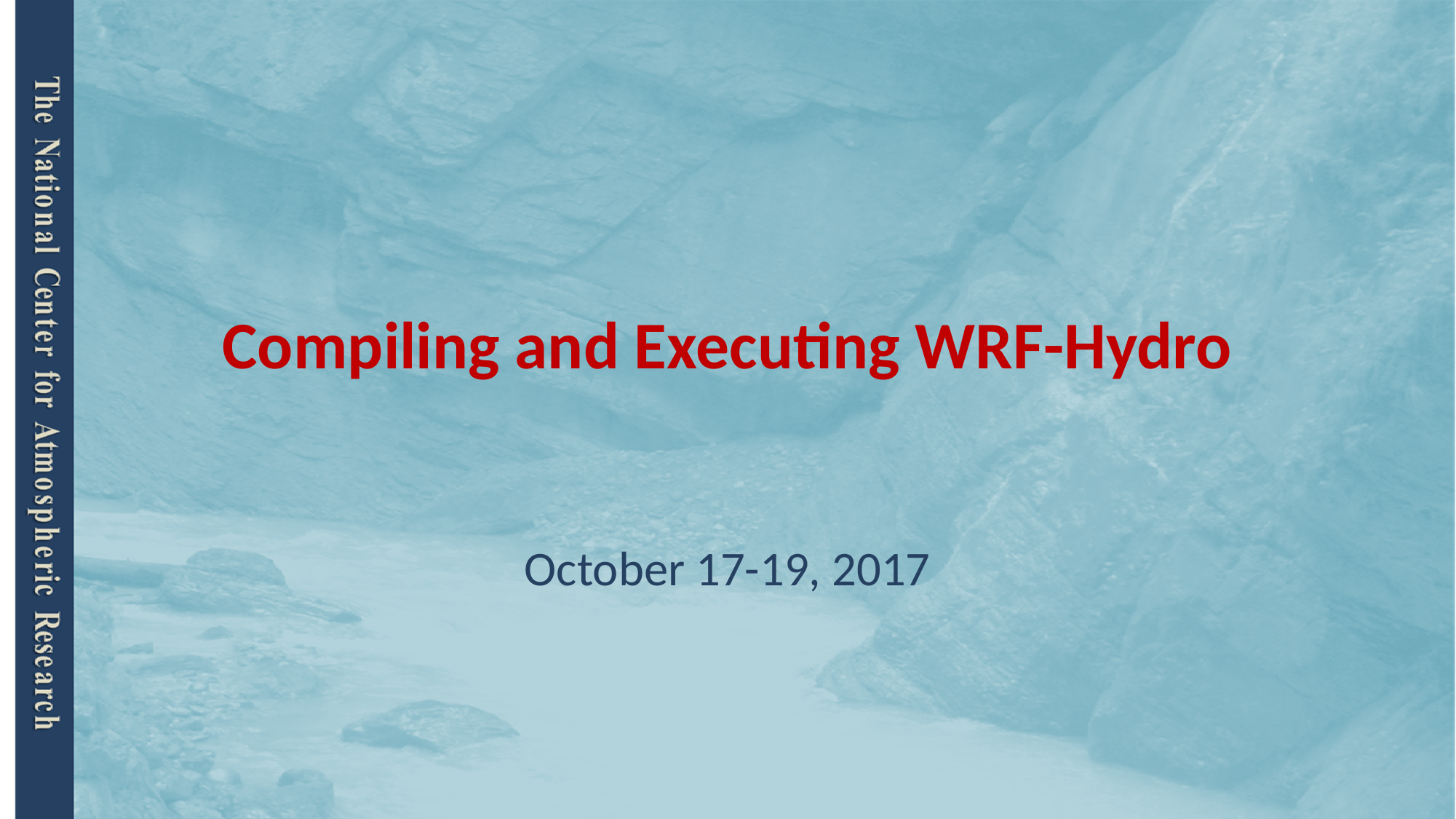

# Compiling and Executing WRF-Hydro

October 17-19, 2017